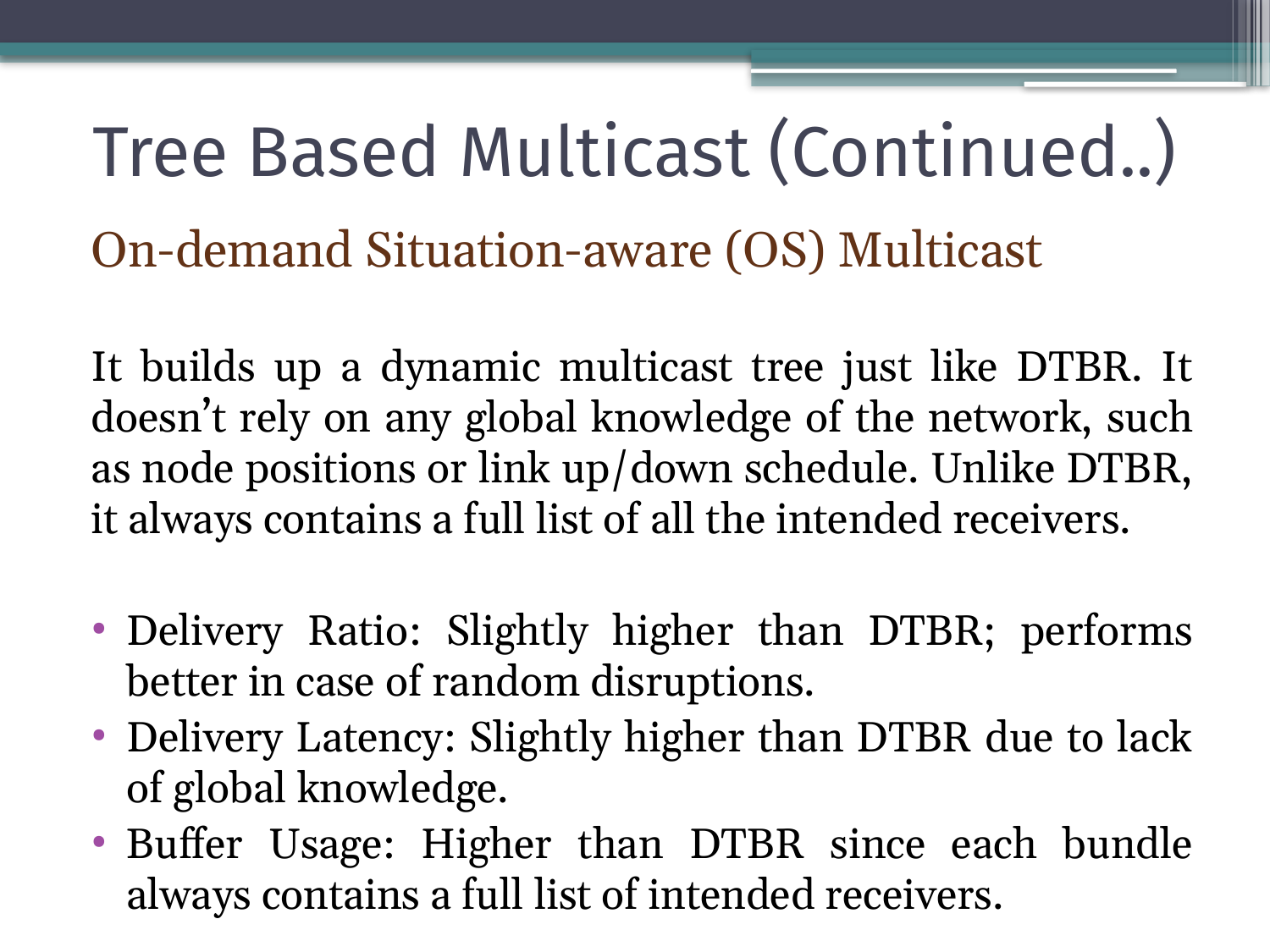

# Tree Based Multicast (Continued..)
On-demand Situation-aware (OS) Multicast

It builds up a dynamic multicast tree just like DTBR. It doesn’t rely on any global knowledge of the network, such as node positions or link up/down schedule. Unlike DTBR, it always contains a full list of all the intended receivers.

Delivery Ratio: Slightly higher than DTBR; performs better in case of random disruptions.
Delivery Latency: Slightly higher than DTBR due to lack of global knowledge.
Buffer Usage: Higher than DTBR since each bundle always contains a full list of intended receivers.